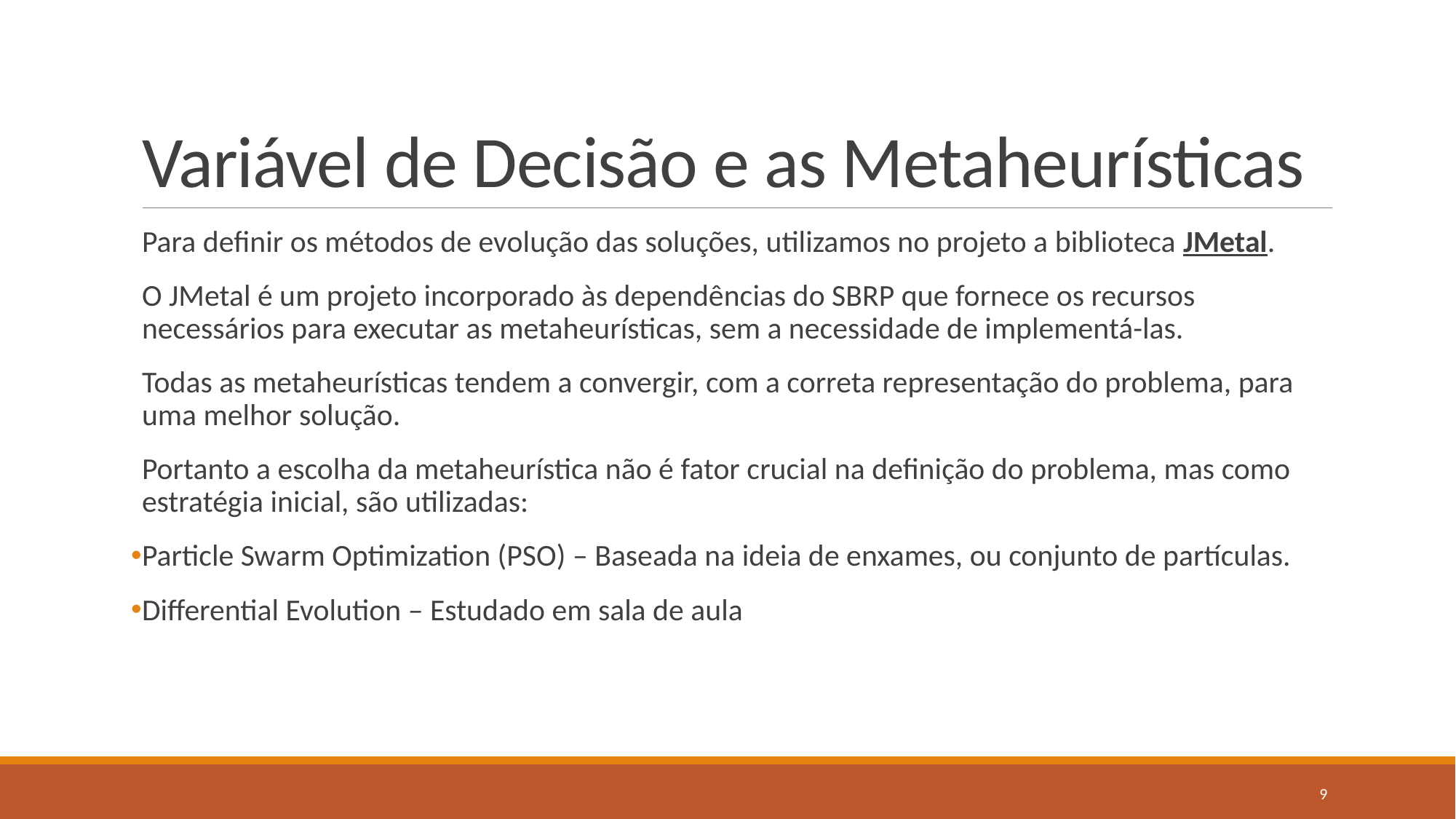

# Variável de Decisão e as Metaheurísticas
Para definir os métodos de evolução das soluções, utilizamos no projeto a biblioteca JMetal.
O JMetal é um projeto incorporado às dependências do SBRP que fornece os recursos necessários para executar as metaheurísticas, sem a necessidade de implementá-las.
Todas as metaheurísticas tendem a convergir, com a correta representação do problema, para uma melhor solução.
Portanto a escolha da metaheurística não é fator crucial na definição do problema, mas como estratégia inicial, são utilizadas:
Particle Swarm Optimization (PSO) – Baseada na ideia de enxames, ou conjunto de partículas.
Differential Evolution – Estudado em sala de aula
9